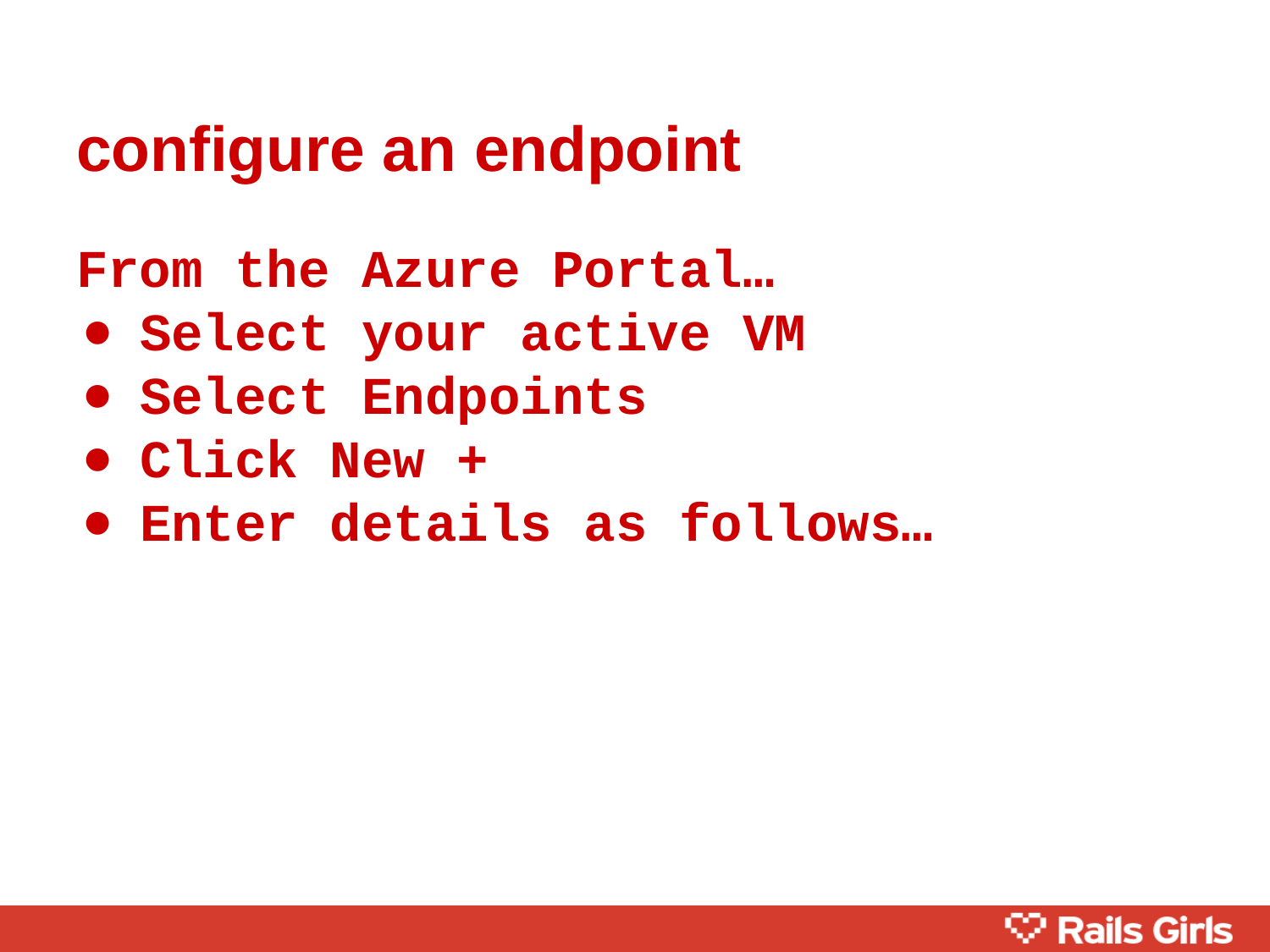

# configure an endpoint
From the Azure Portal…
Select your active VM
Select Endpoints
Click New +
Enter details as follows…